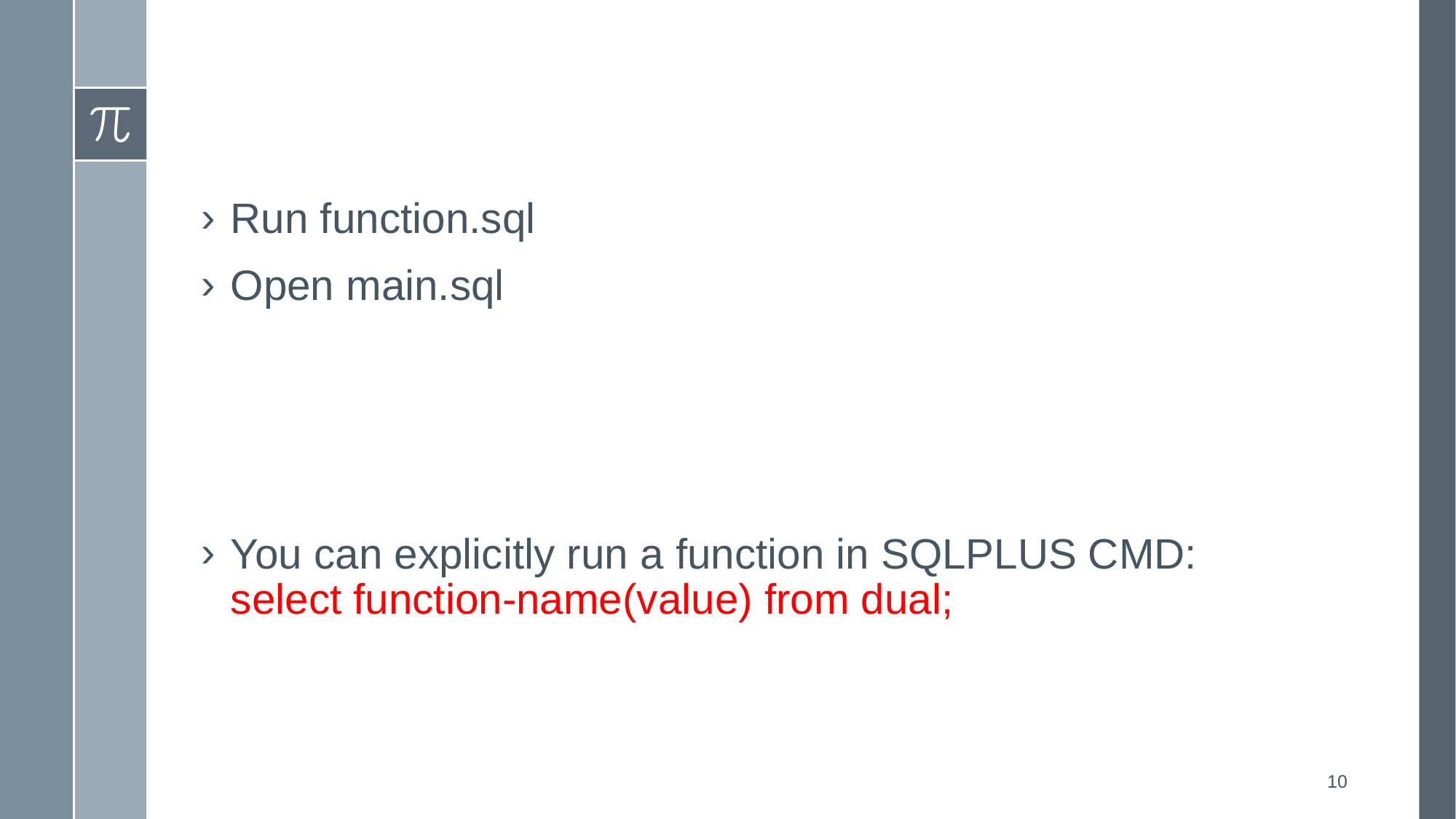

Run function.sql
Open main.sql

You can explicitly run a function in SQLPLUS CMD:
select function-name(value) from dual;
10